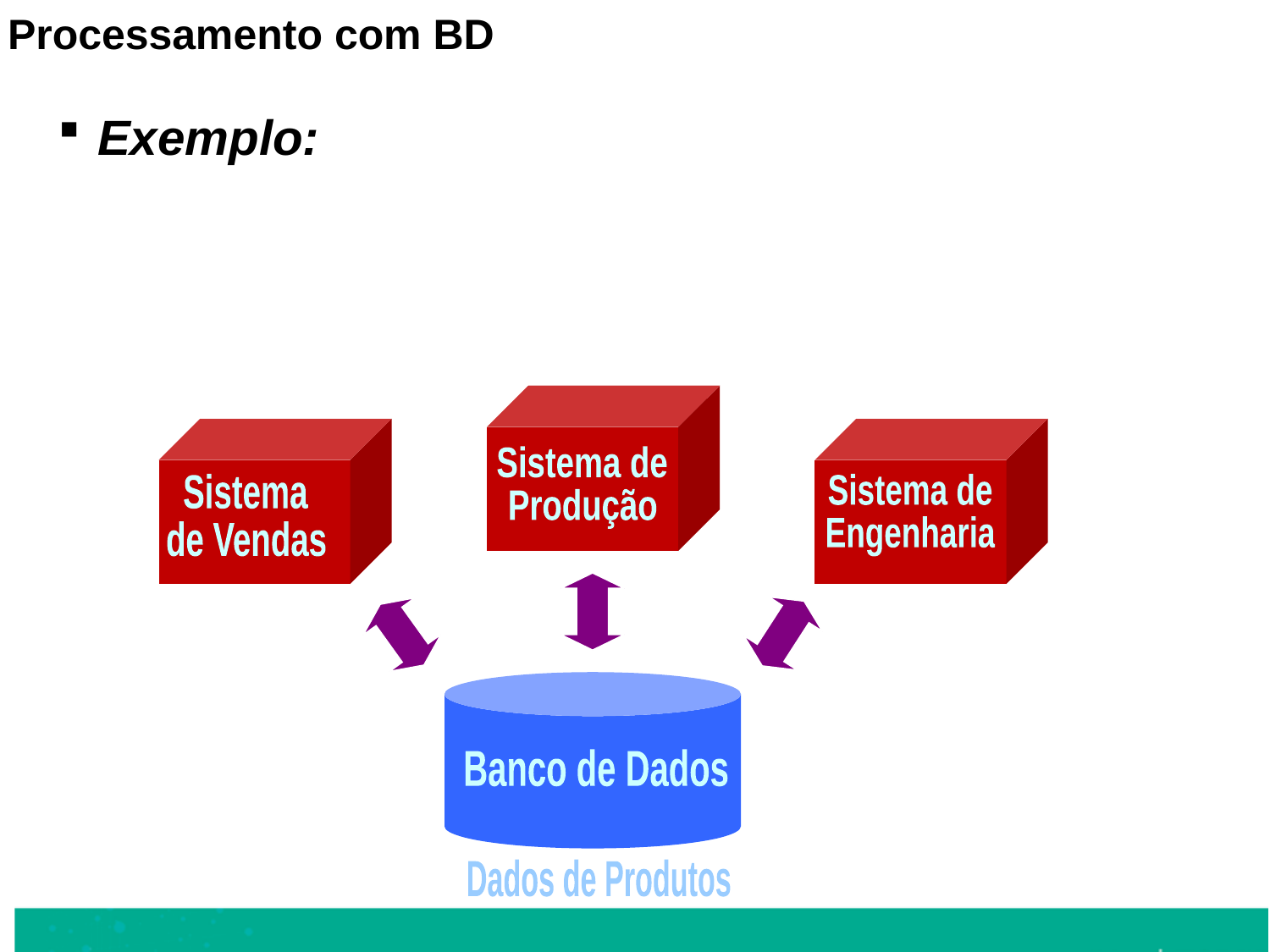

Processamento com BD
Exemplo:

Sistema de
Produção
Sistema
de Vendas
Sistema de
Engenharia

Banco de Dados
Dados de Produtos